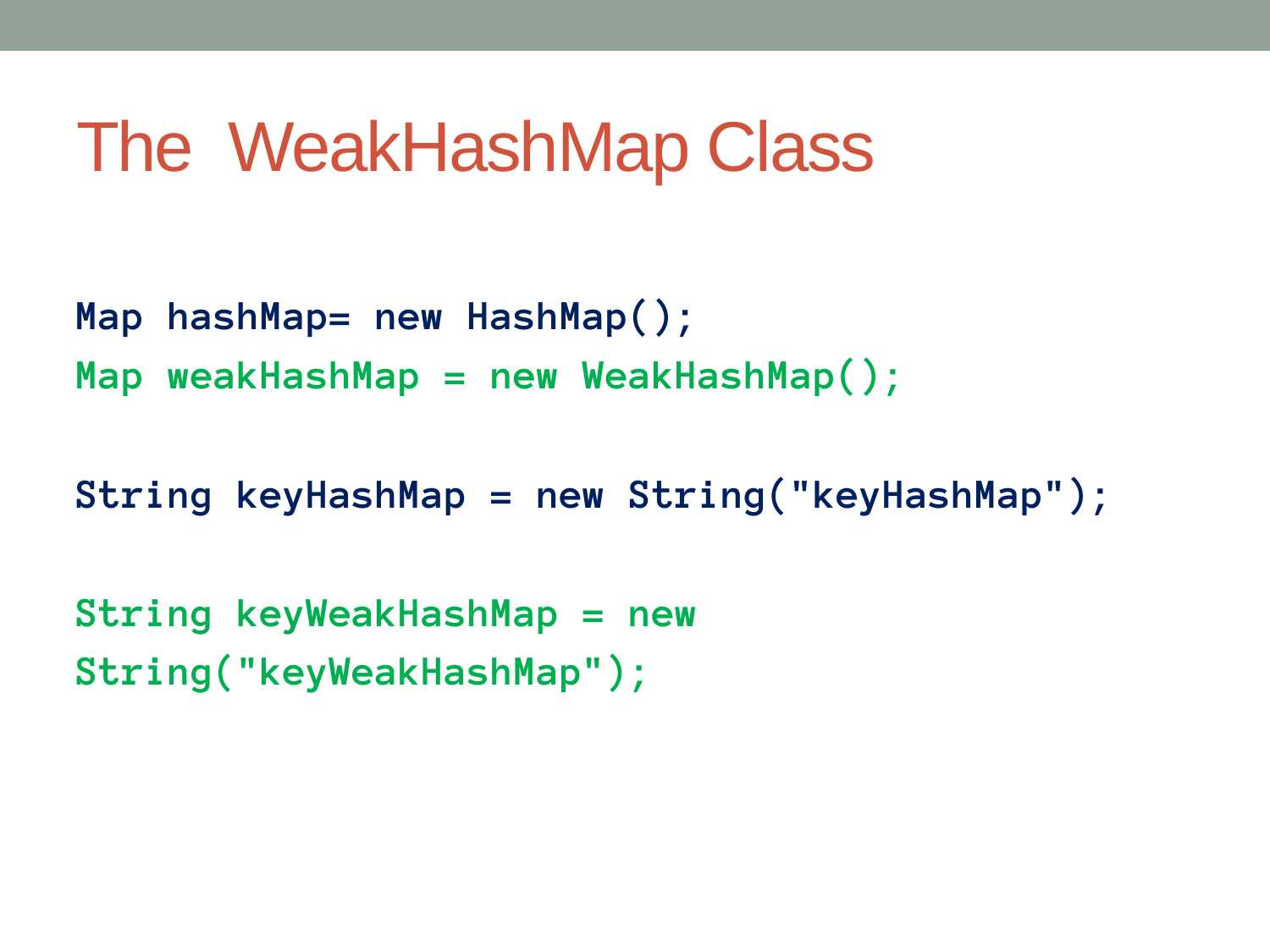

# The  WeakHashMap Class

Map hashMap= new HashMap();
Map weakHashMap = new WeakHashMap();

String keyHashMap = new String("keyHashMap");

String keyWeakHashMap = new
String("keyWeakHashMap");